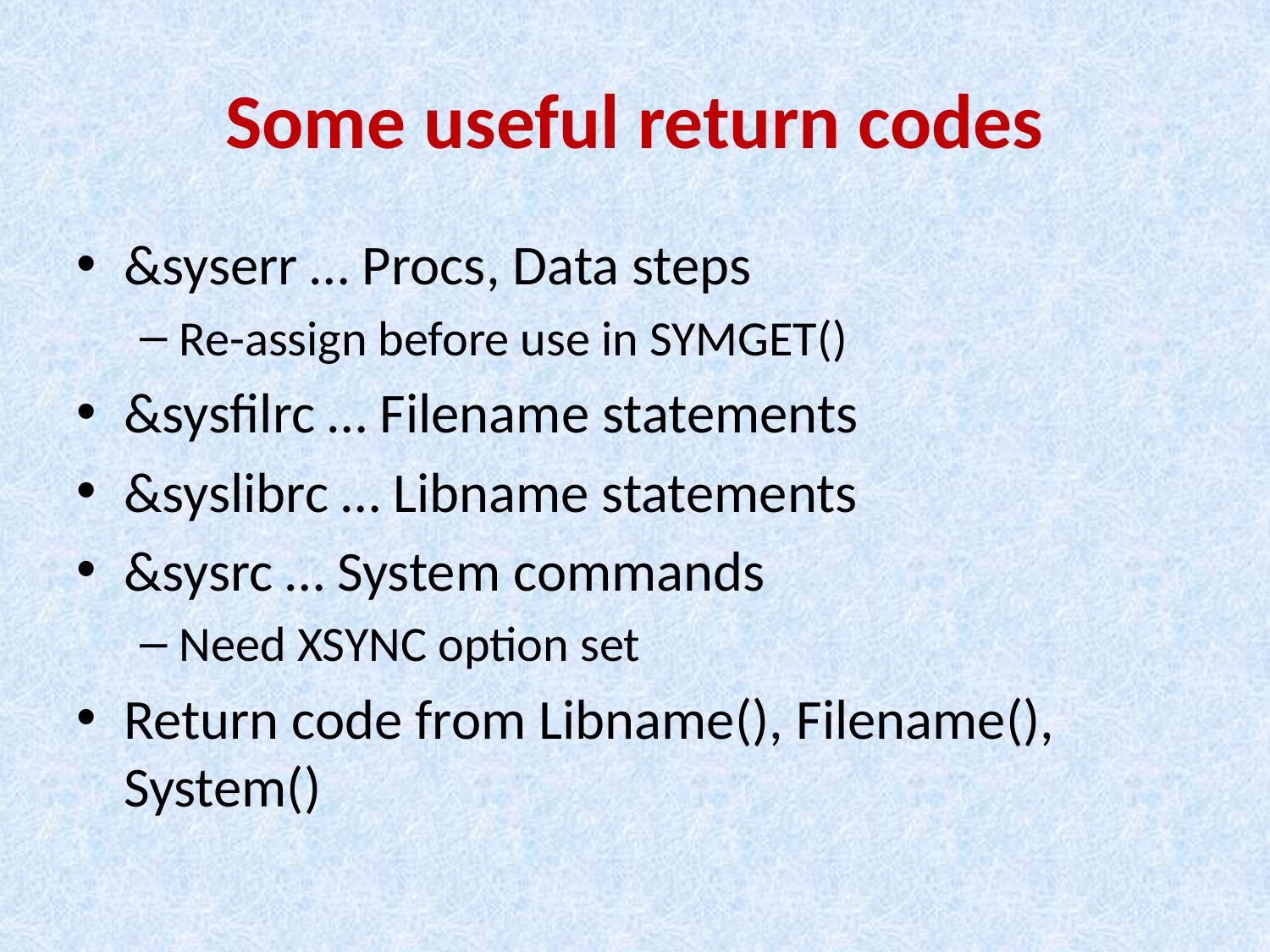

# Some useful return codes
&syserr … Procs, Data steps
Re-assign before use in SYMGET()
&sysfilrc … Filename statements
&syslibrc … Libname statements
&sysrc … System commands
Need XSYNC option set
Return code from Libname(), Filename(), System()